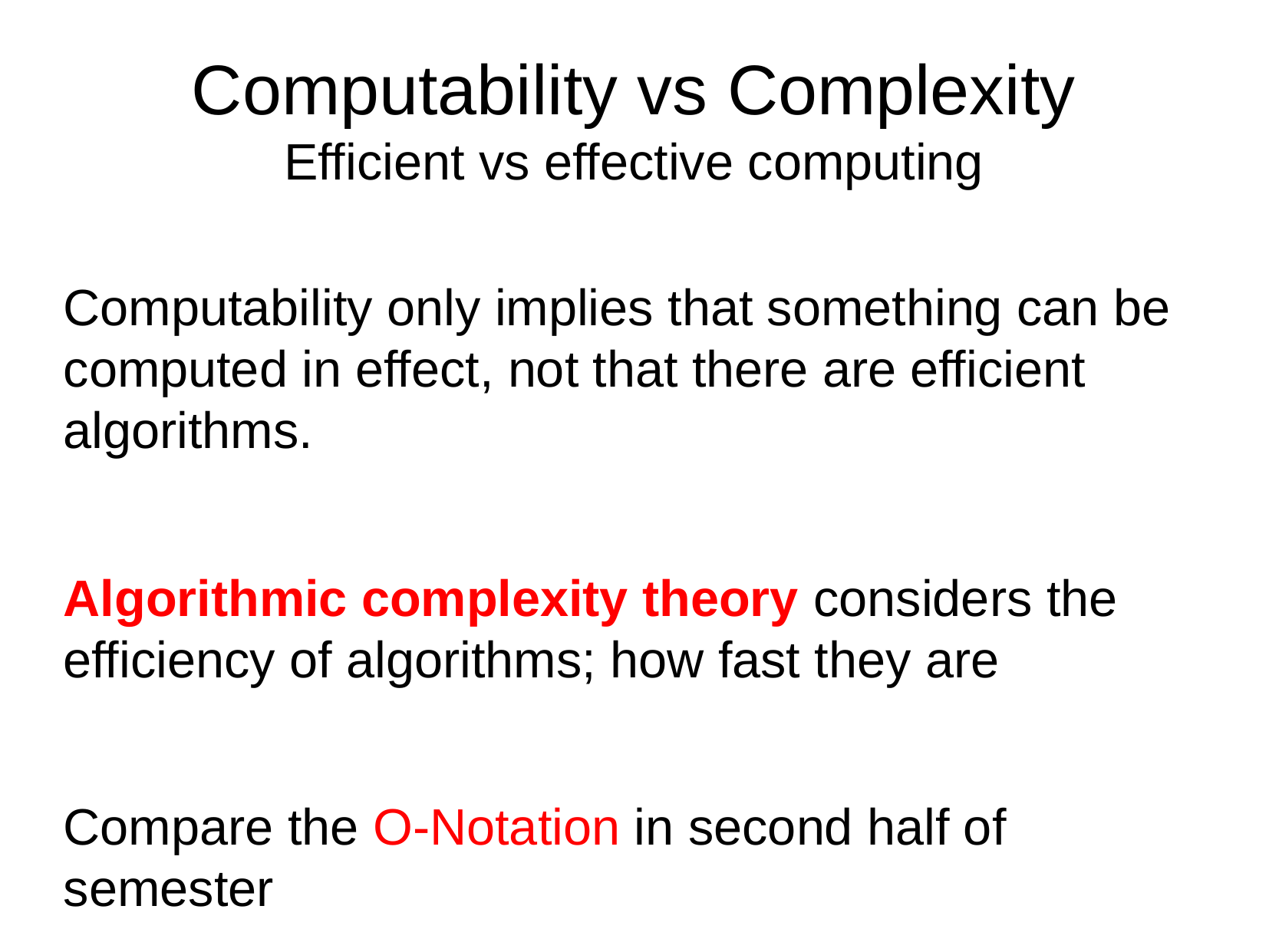

# Computability vs Complexity Efficient vs effective computing
Computability only implies that something can be computed in effect, not that there are efficient algorithms.

Algorithmic complexity theory considers the efficiency of algorithms; how fast they are

Compare the O-Notation in second half of semester